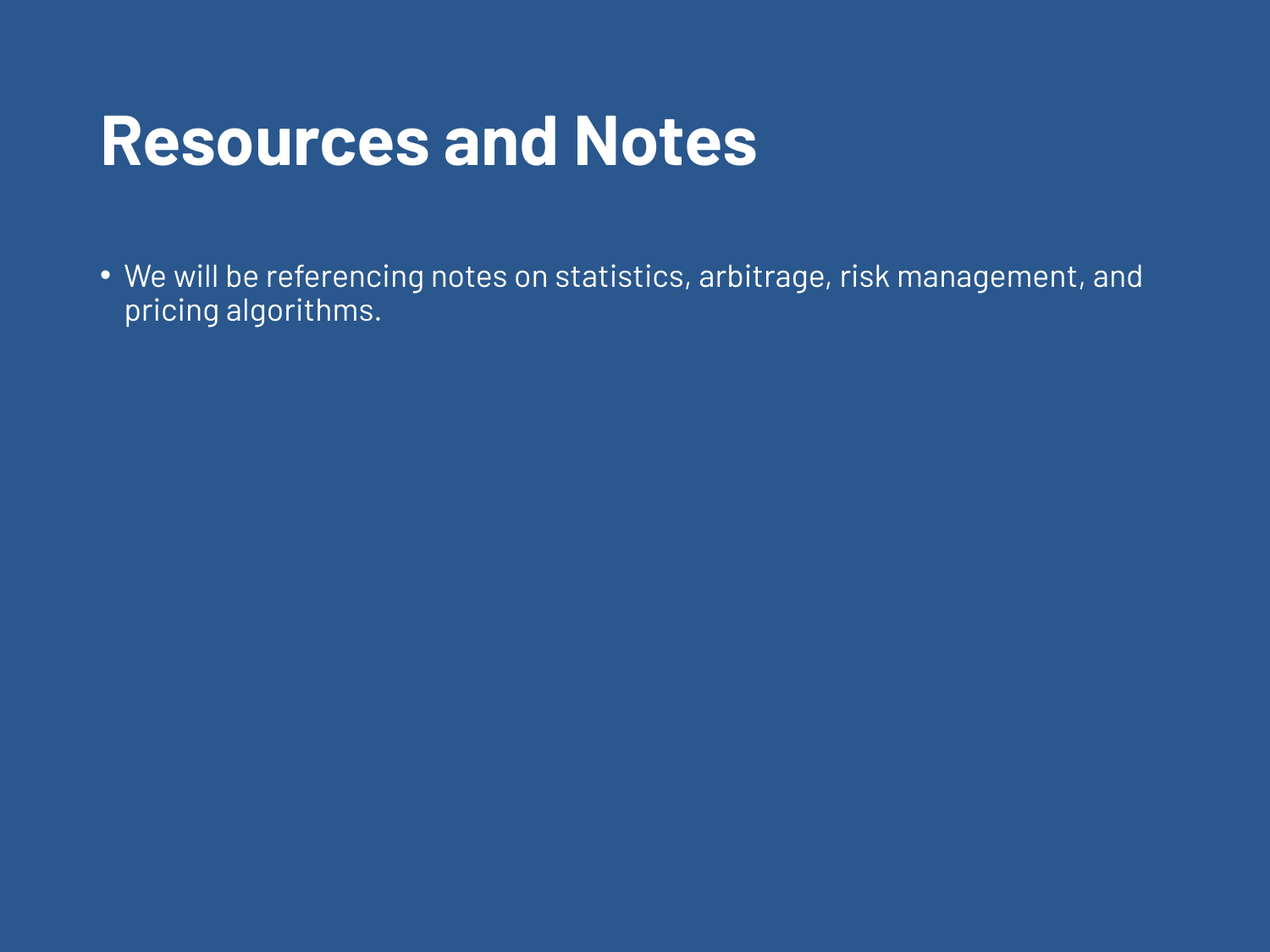

# Resources and Notes
We will be referencing notes on statistics, arbitrage, risk management, and pricing algorithms.